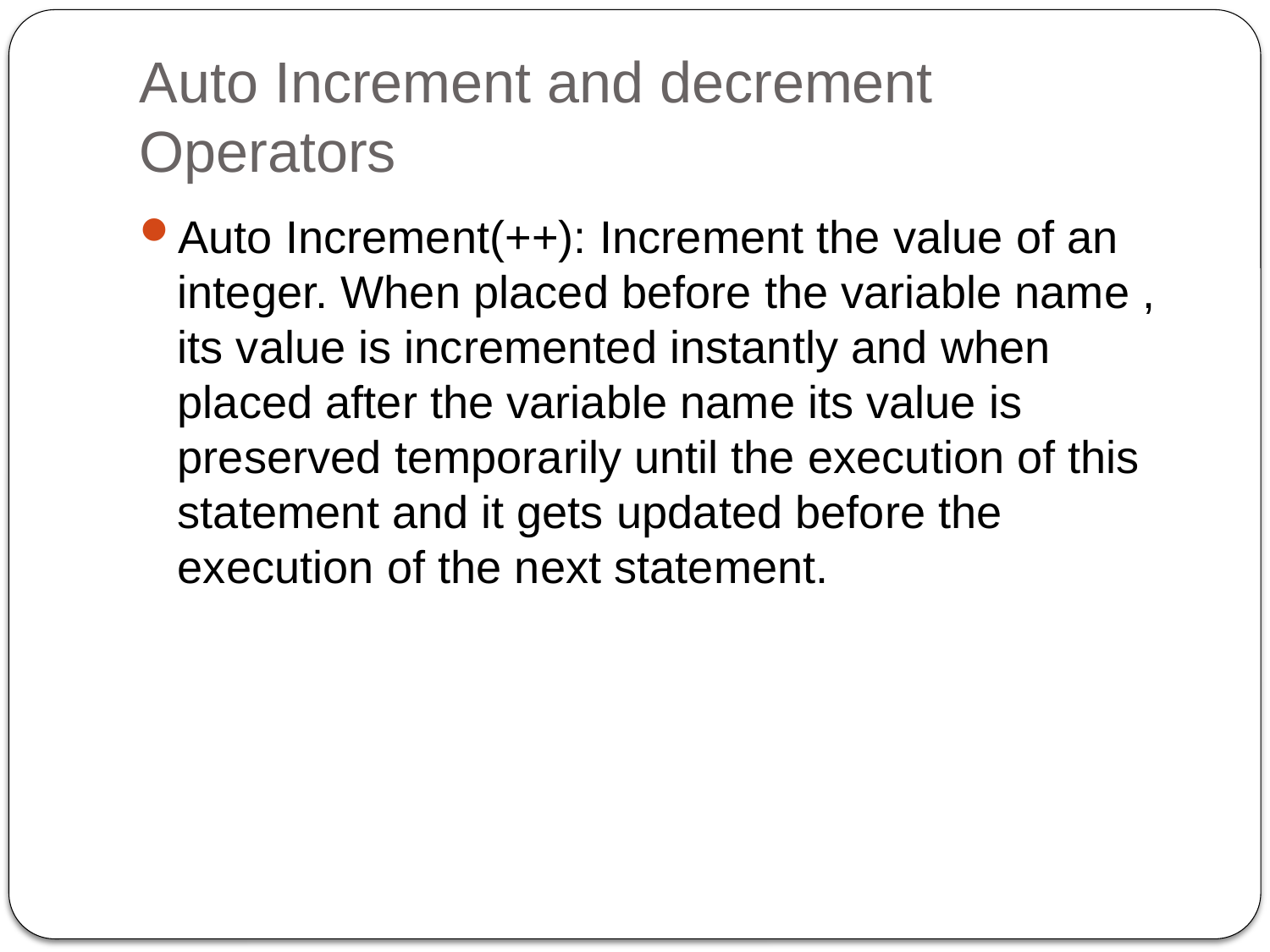

# Auto Increment and decrement Operators
Auto Increment(++): Increment the value of an integer. When placed before the variable name , its value is incremented instantly and when placed after the variable name its value is preserved temporarily until the execution of this statement and it gets updated before the execution of the next statement.